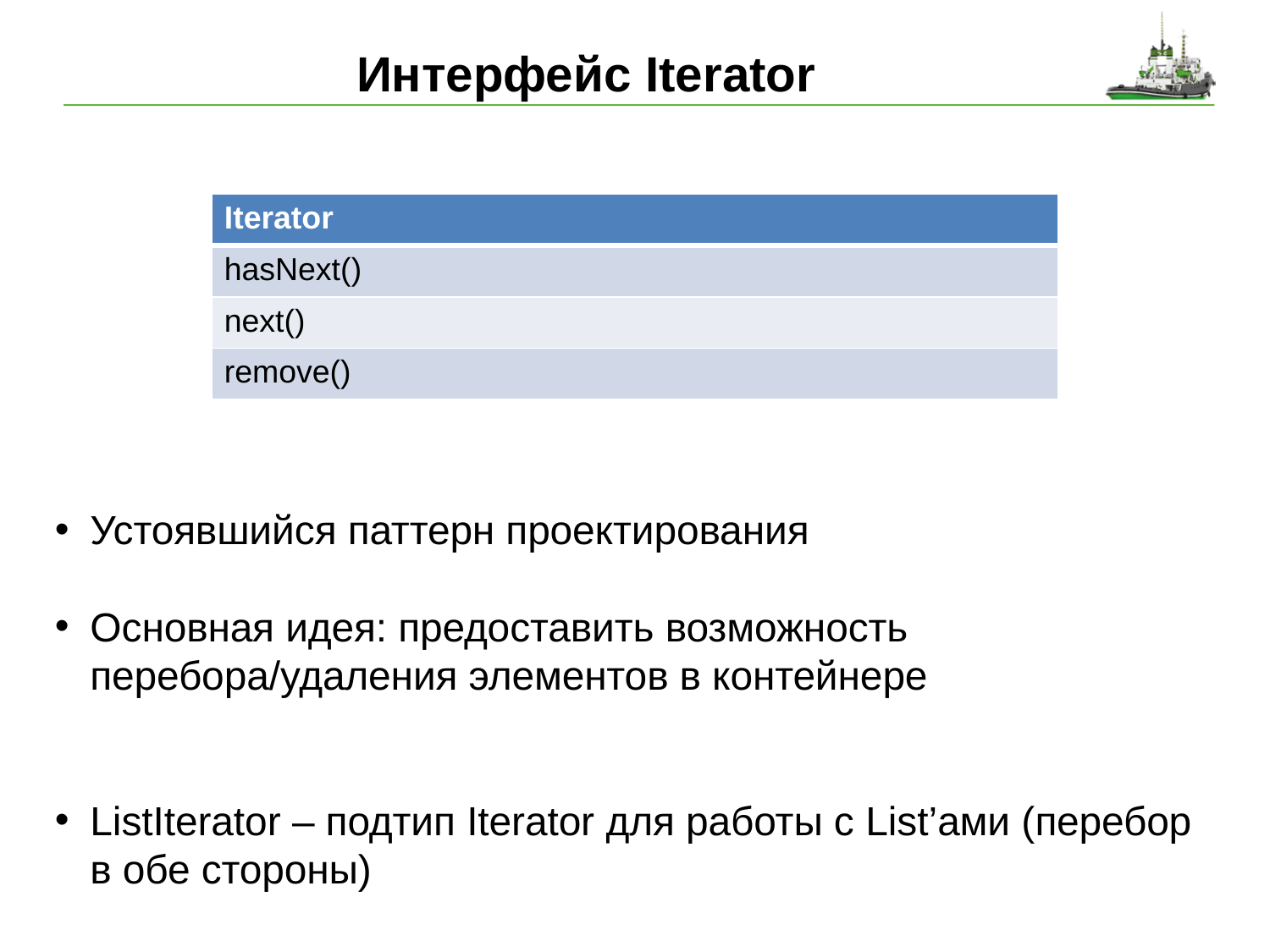

# Интерфейс Iterator
| Iterator |
| --- |
| hasNext() |
| next() |
| remove() |

Устоявшийся паттерн проектирования

Основная идея: предоставить возможность перебора/удаления элементов в контейнере

ListIterator – подтип Iterator для работы с List’ами (перебор в обе стороны)